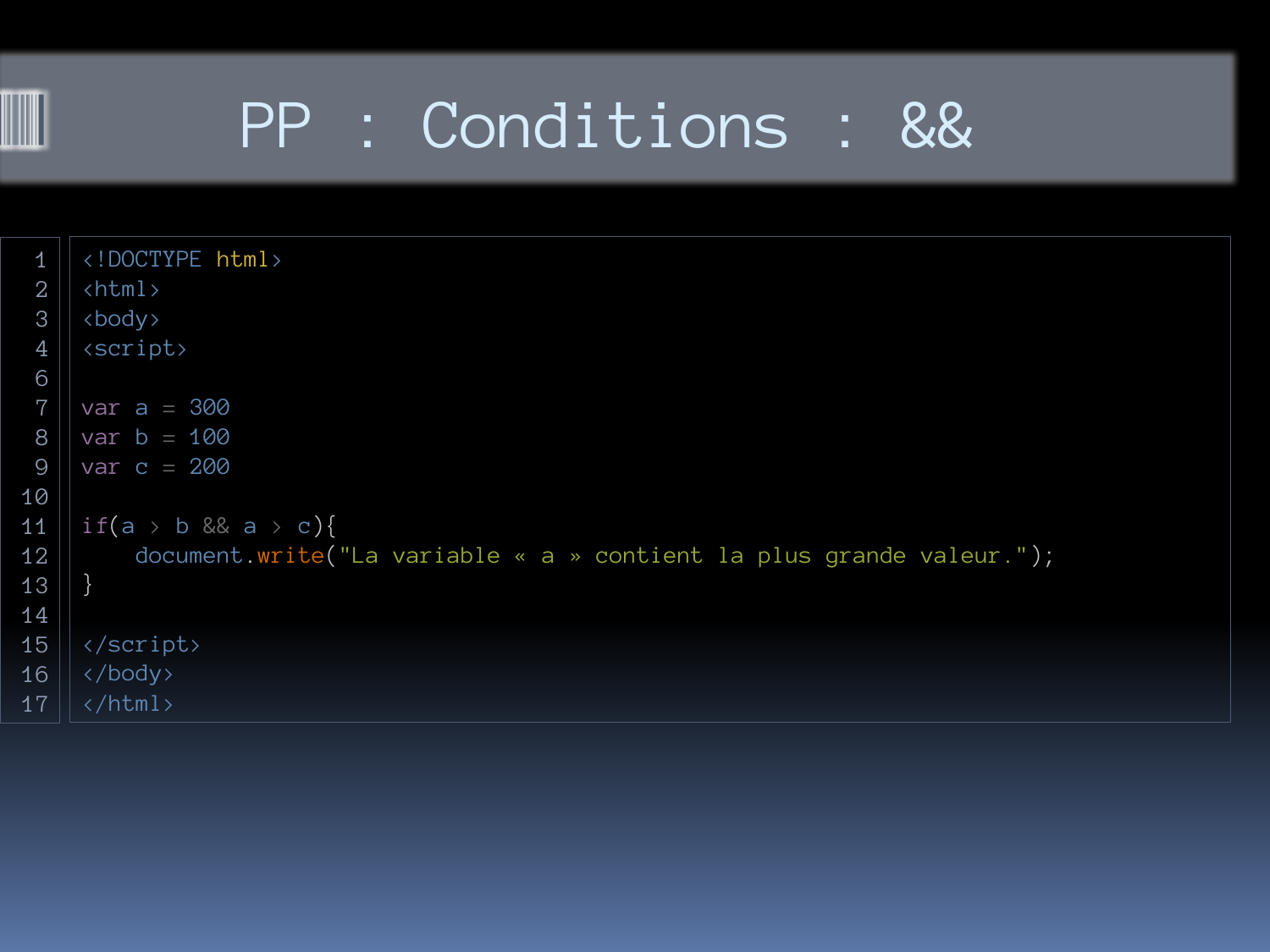

# PP : Conditions : &&
<!DOCTYPE html>
<html>
<body>
<script>

var a = 300
var b = 100
var c = 200

if(a > b && a > c){
    document.write("La variable « a » contient la plus grande valeur.");
}

</script>
</body>
</html>
1
2
3
4
6
7
8
9
10
11
12
13
14
15
16
17